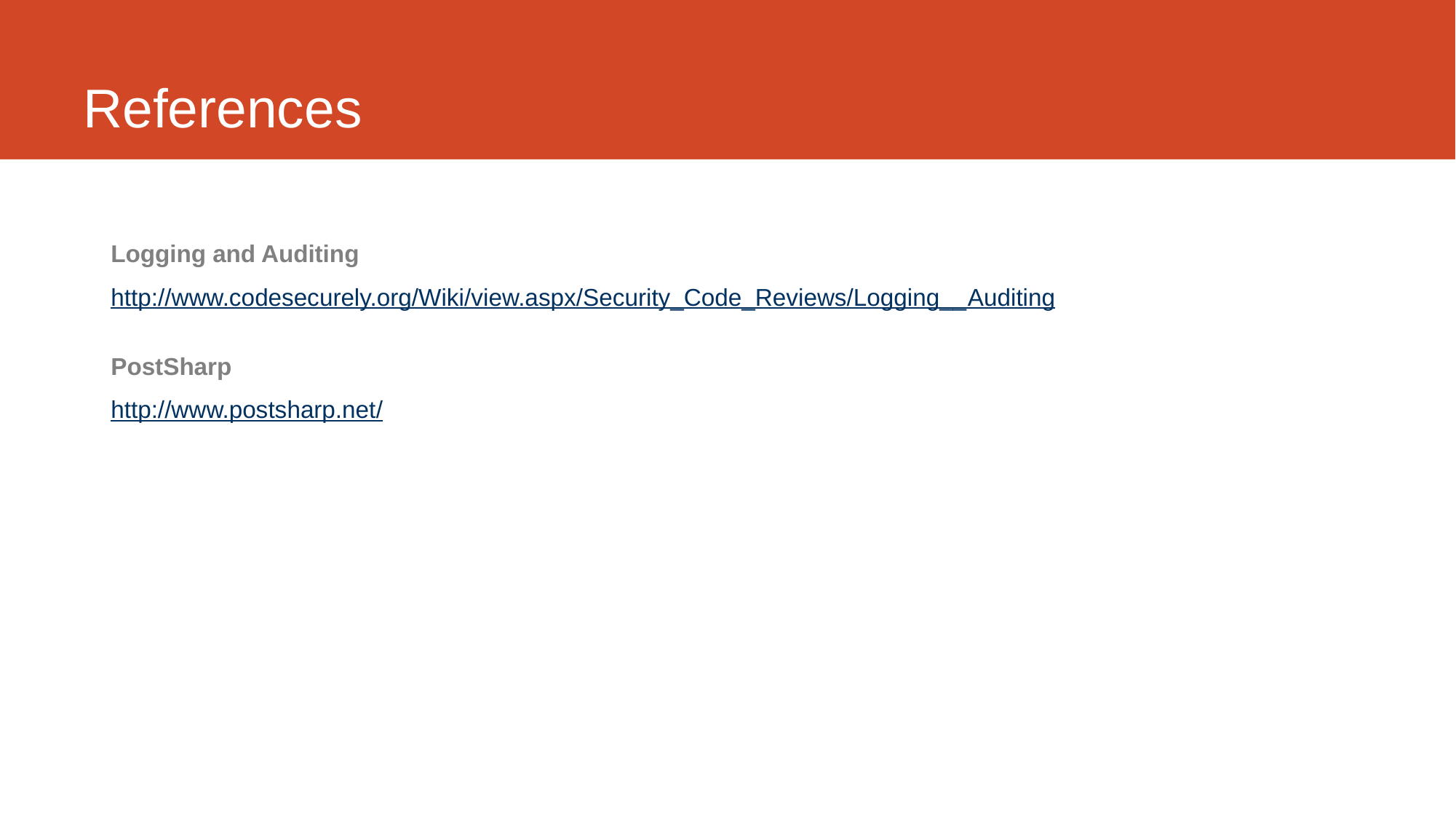

# References
Logging and Auditing
http://www.codesecurely.org/Wiki/view.aspx/Security_Code_Reviews/Logging__Auditing
PostSharp
http://www.postsharp.net/